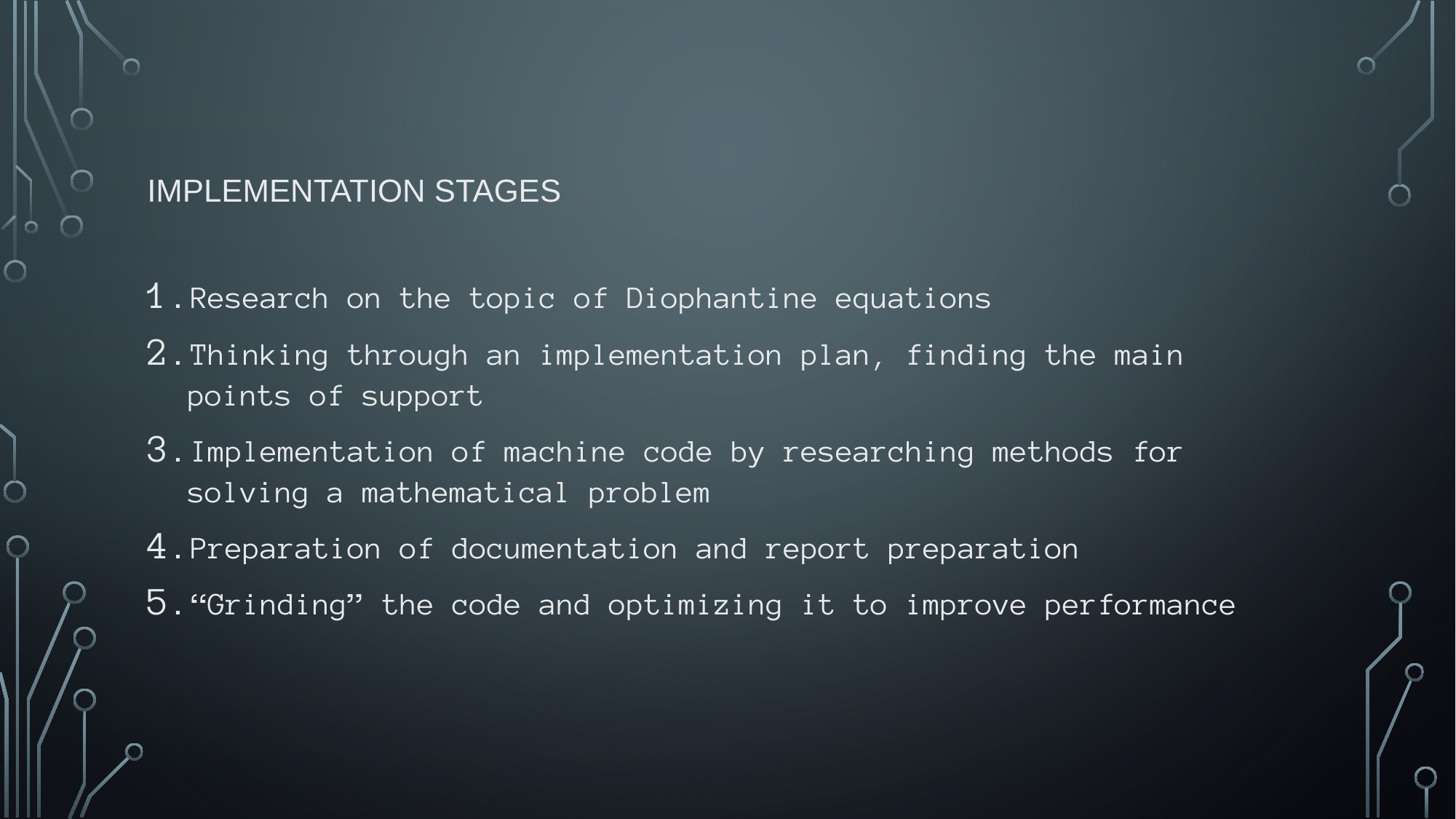

# Implementation stages
Research on the topic of Diophantine equations
Thinking through an implementation plan, finding the main points of support ​
Implementation of machine code by researching methods for solving a mathematical problem
Preparation of documentation and report preparation
“Grinding” the code and optimizing it to improve performance